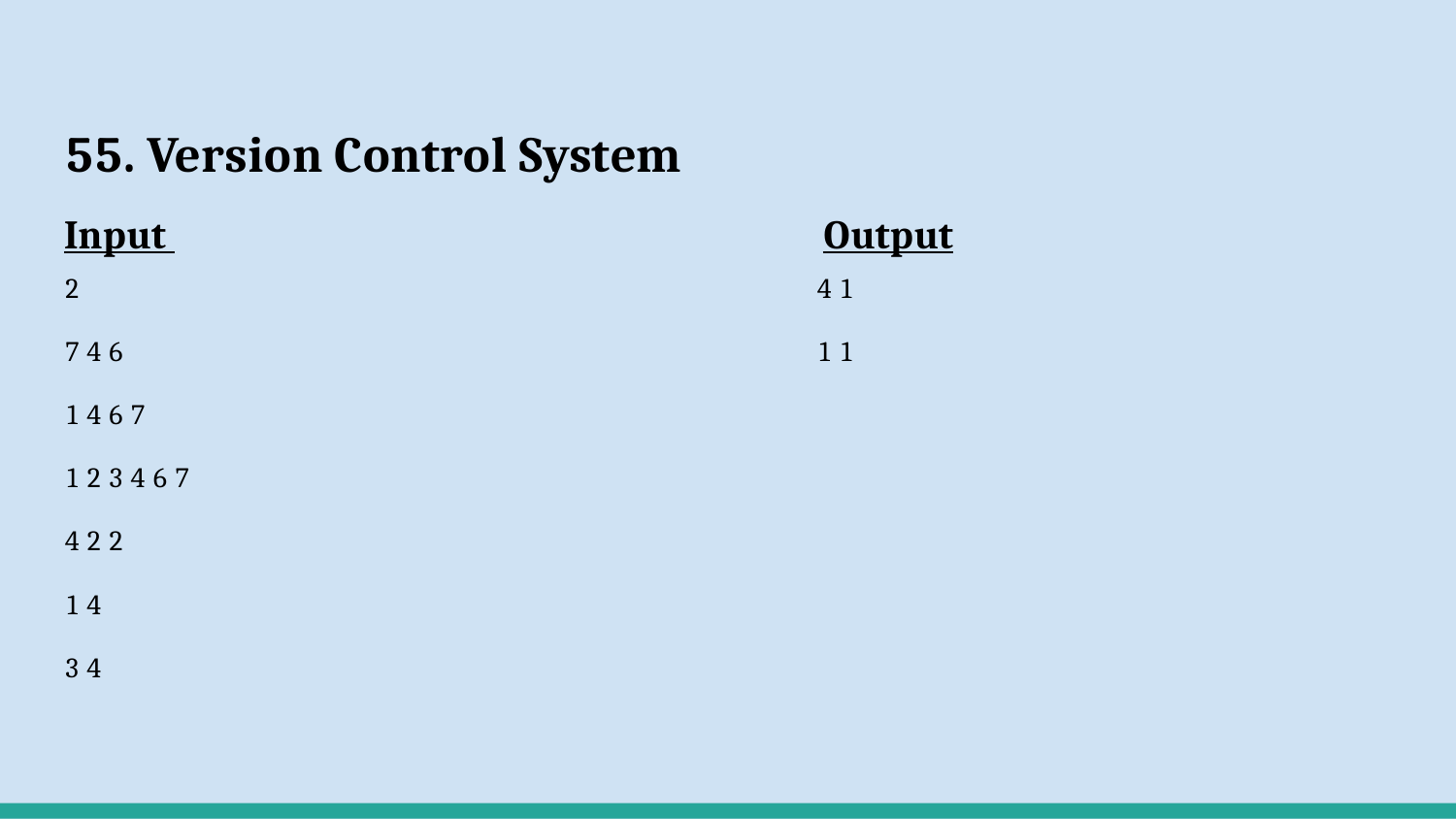

# 55. Version Control System

Input
2
7 4 6
1 4 6 7
1 2 3 4 6 7
4 2 2
1 4
3 4

 Output
4 1
1 1